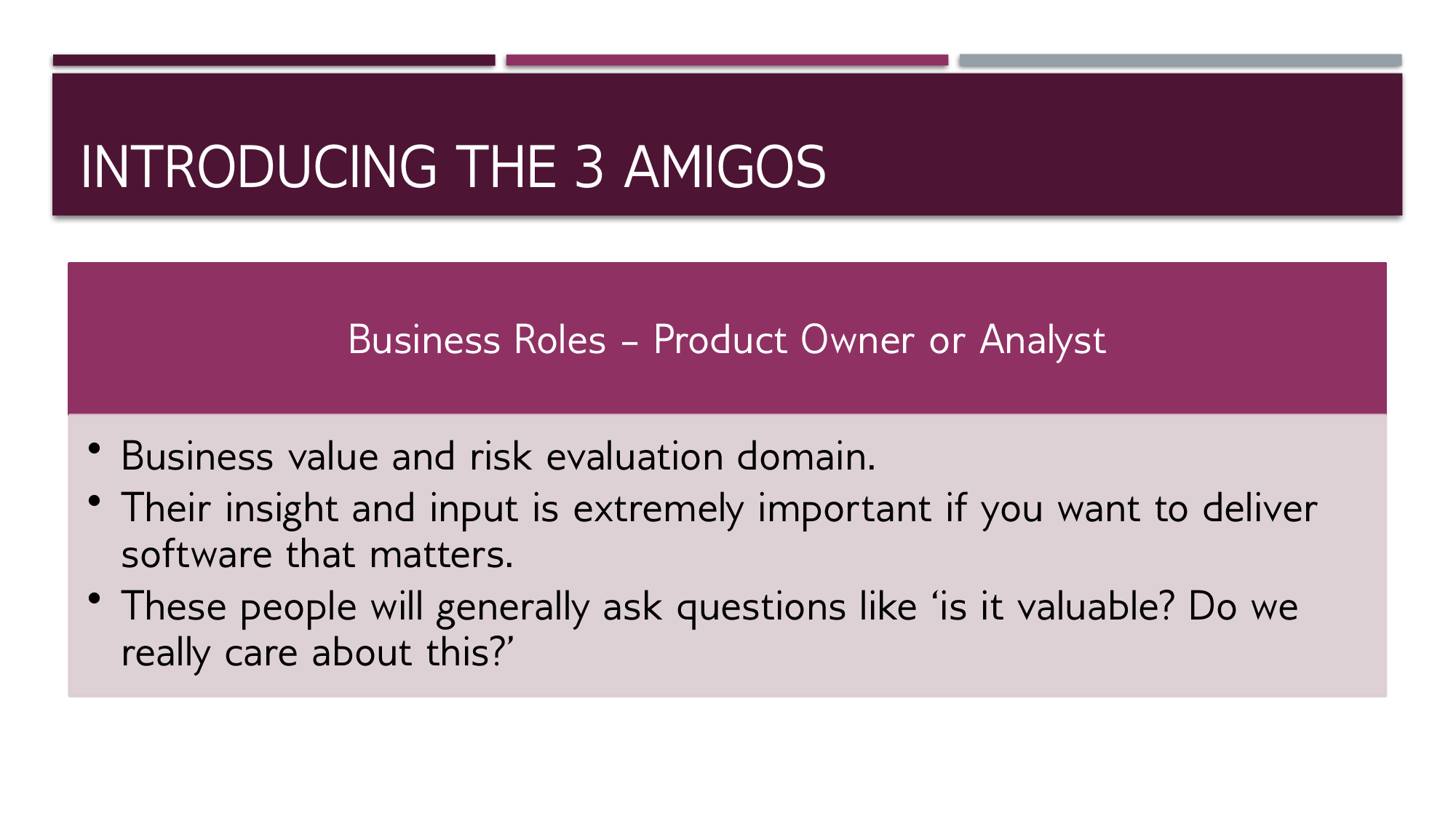

# Introducing the 3 amigos
Business Roles – Product Owner or Analyst
Business value and risk evaluation domain.
Their insight and input is extremely important if you want to deliver software that matters.
These people will generally ask questions like ‘is it valuable? Do we really care about this?’